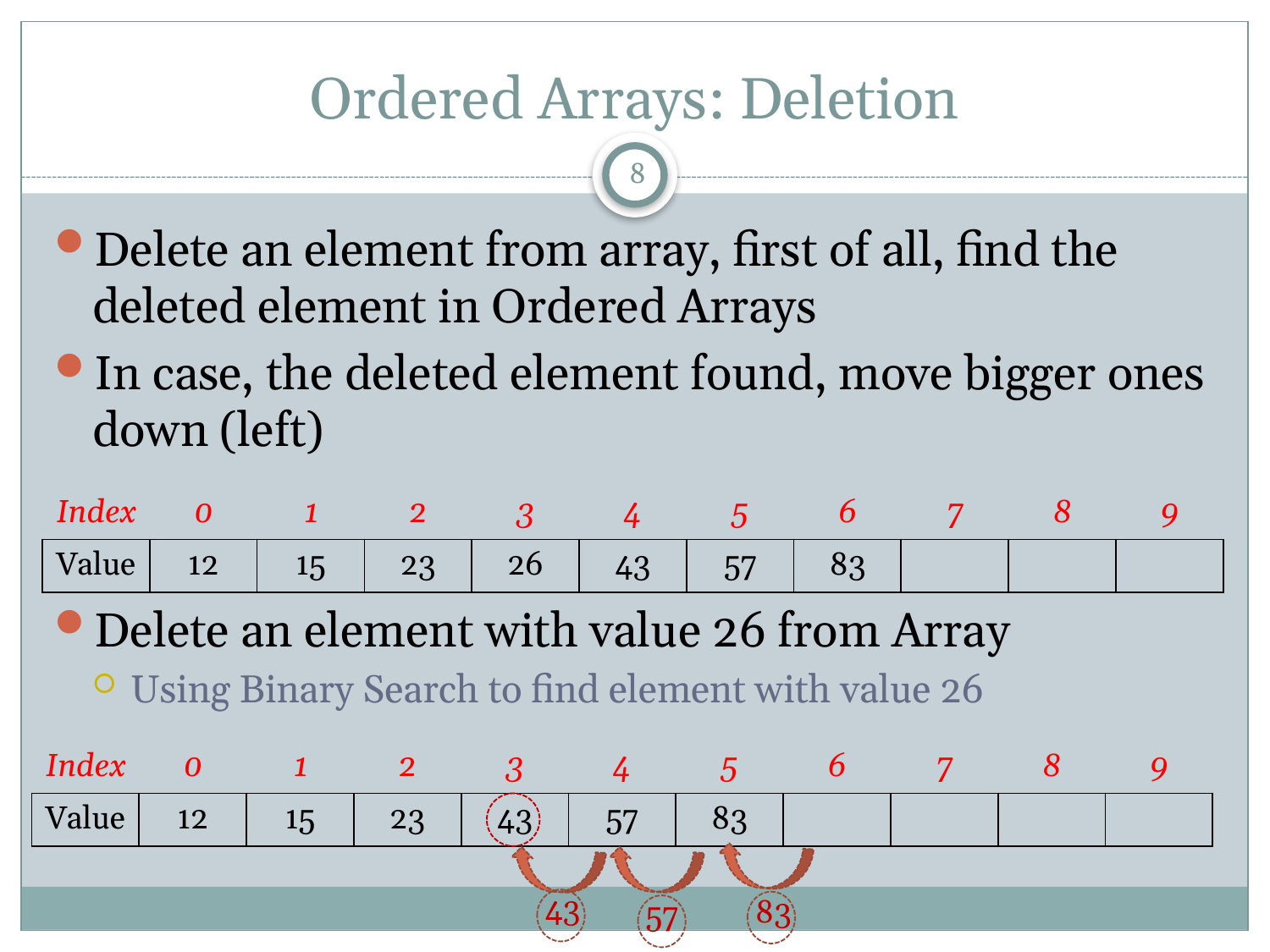

# Ordered Arrays: Deletion
8
Delete an element from array, first of all, find the deleted element in Ordered Arrays
In case, the deleted element found, move bigger ones down (left)

Delete an element with value 26 from Array
Using Binary Search to find element with value 26
| Index | 0 | 1 | 2 | 3 | 4 | 5 | 6 | 7 | 8 | 9 |
| --- | --- | --- | --- | --- | --- | --- | --- | --- | --- | --- |
| Value | 12 | 15 | 23 | 26 | 43 | 57 | 83 |  |  |  |
| Index | 0 | 1 | 2 | 3 | 4 | 5 | 6 | 7 | 8 | 9 |
| --- | --- | --- | --- | --- | --- | --- | --- | --- | --- | --- |
| Value | 12 | 15 | 23 | 43 | 57 | 83 |  |  |  |  |

43

83

57